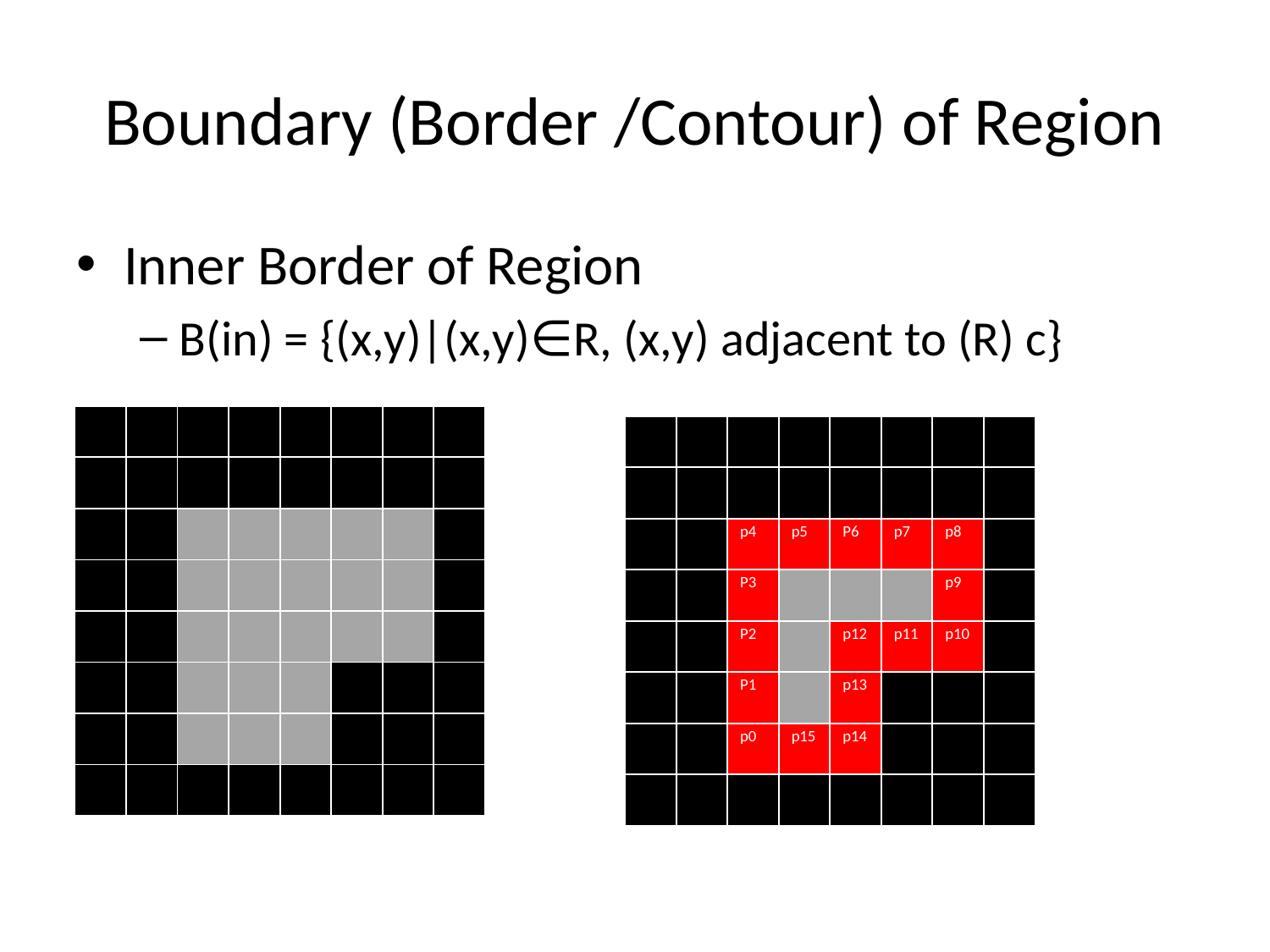

# Boundary (Border /Contour) of Region
Inner Border of Region
B(in) = {(x,y)|(x,y)∈R, (x,y) adjacent to (R) c}
|  |  |  |  |  |  |  |  |
| --- | --- | --- | --- | --- | --- | --- | --- |
|  |  |  |  |  |  |  |  |
|  |  |  |  |  |  |  |  |
|  |  |  |  |  |  |  |  |
|  |  |  |  |  |  |  |  |
|  |  |  |  |  |  |  |  |
|  |  |  |  |  |  |  |  |
|  |  |  |  |  |  |  |  |
|  |  |  |  |  |  |  |  |
| --- | --- | --- | --- | --- | --- | --- | --- |
|  |  |  |  |  |  |  |  |
|  |  | p4 | p5 | P6 | p7 | p8 |  |
|  |  | P3 |  |  |  | p9 |  |
|  |  | P2 |  | p12 | p11 | p10 |  |
|  |  | P1 |  | p13 |  |  |  |
|  |  | p0 | p15 | p14 |  |  |  |
|  |  |  |  |  |  |  |  |